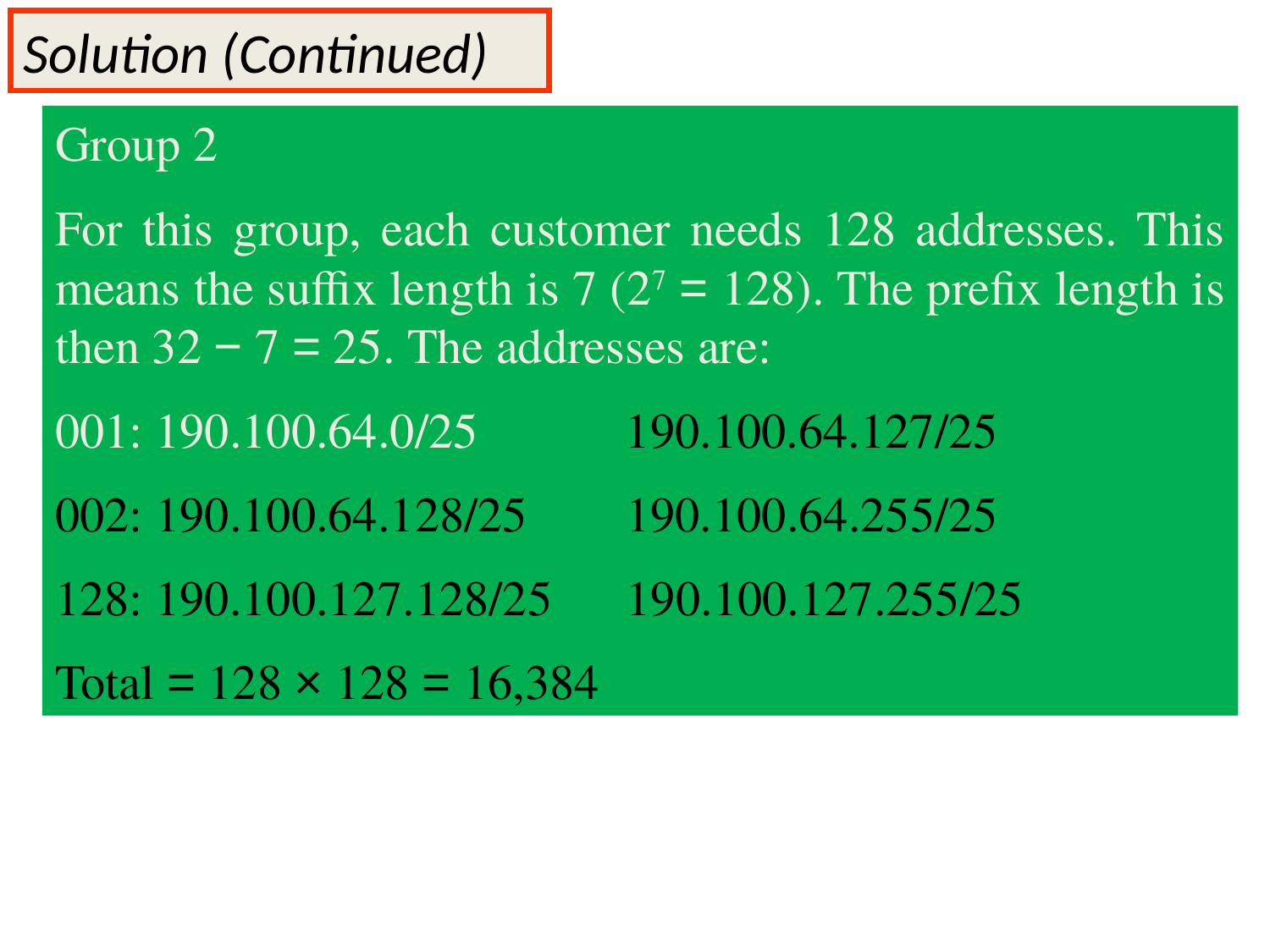

Solution (Continued)
Group 2
For this group, each customer needs 128 addresses. This means the suffix length is 7 (27 = 128). The prefix length is then 32 − 7 = 25. The addresses are:
001: 190.100.64.0/25            190.100.64.127/25
002: 190.100.64.128/25        190.100.64.255/25
128: 190.100.127.128/25      190.100.127.255/25
Total = 128 × 128 = 16,384